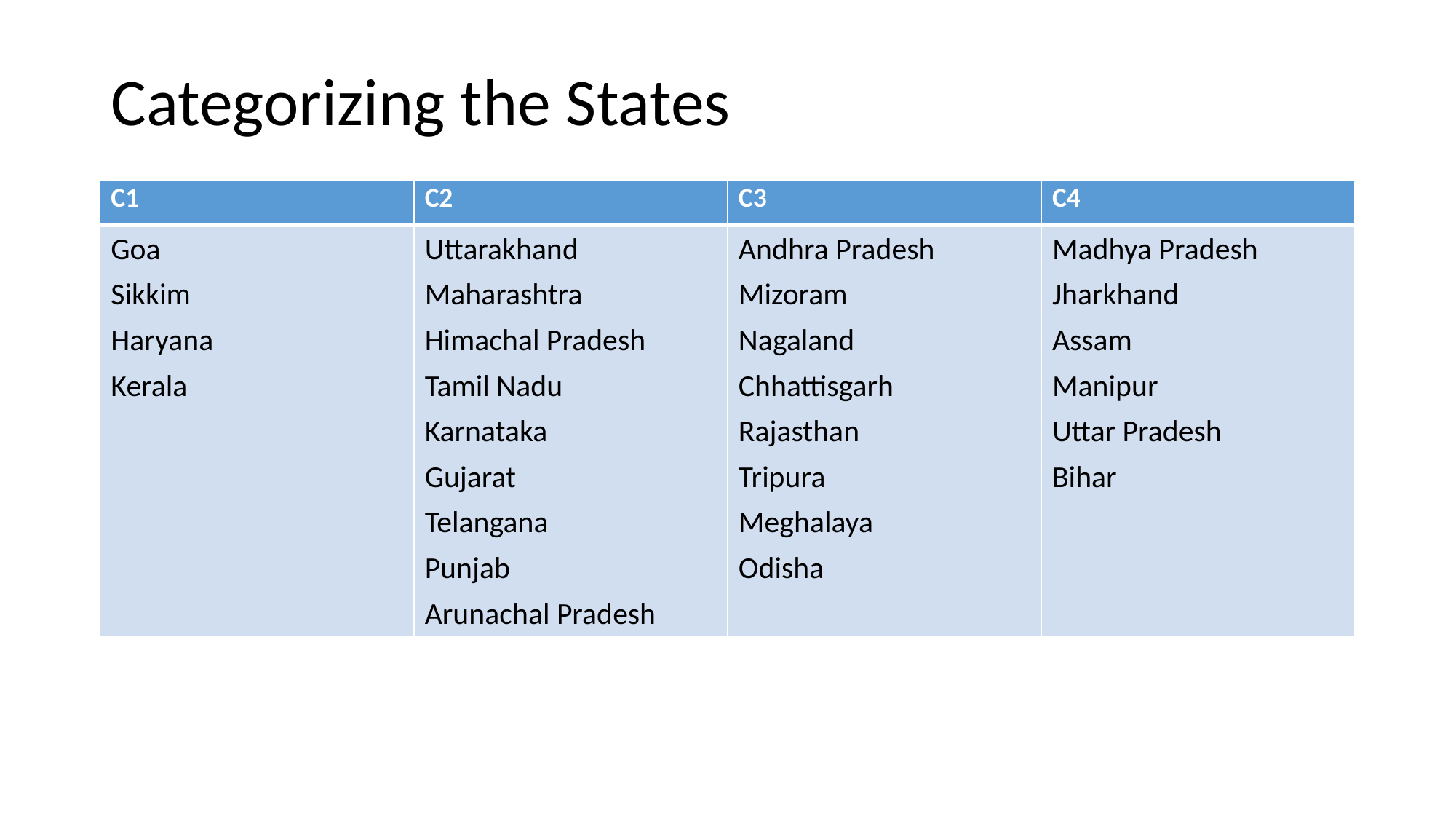

# Categorizing the States
| C1 | C2 | C3 | C4 |
| --- | --- | --- | --- |
| Goa Sikkim Haryana Kerala | Uttarakhand Maharashtra Himachal Pradesh Tamil Nadu Karnataka Gujarat Telangana Punjab Arunachal Pradesh | Andhra Pradesh Mizoram Nagaland Chhattisgarh Rajasthan Tripura Meghalaya Odisha | Madhya Pradesh Jharkhand Assam Manipur Uttar Pradesh Bihar |